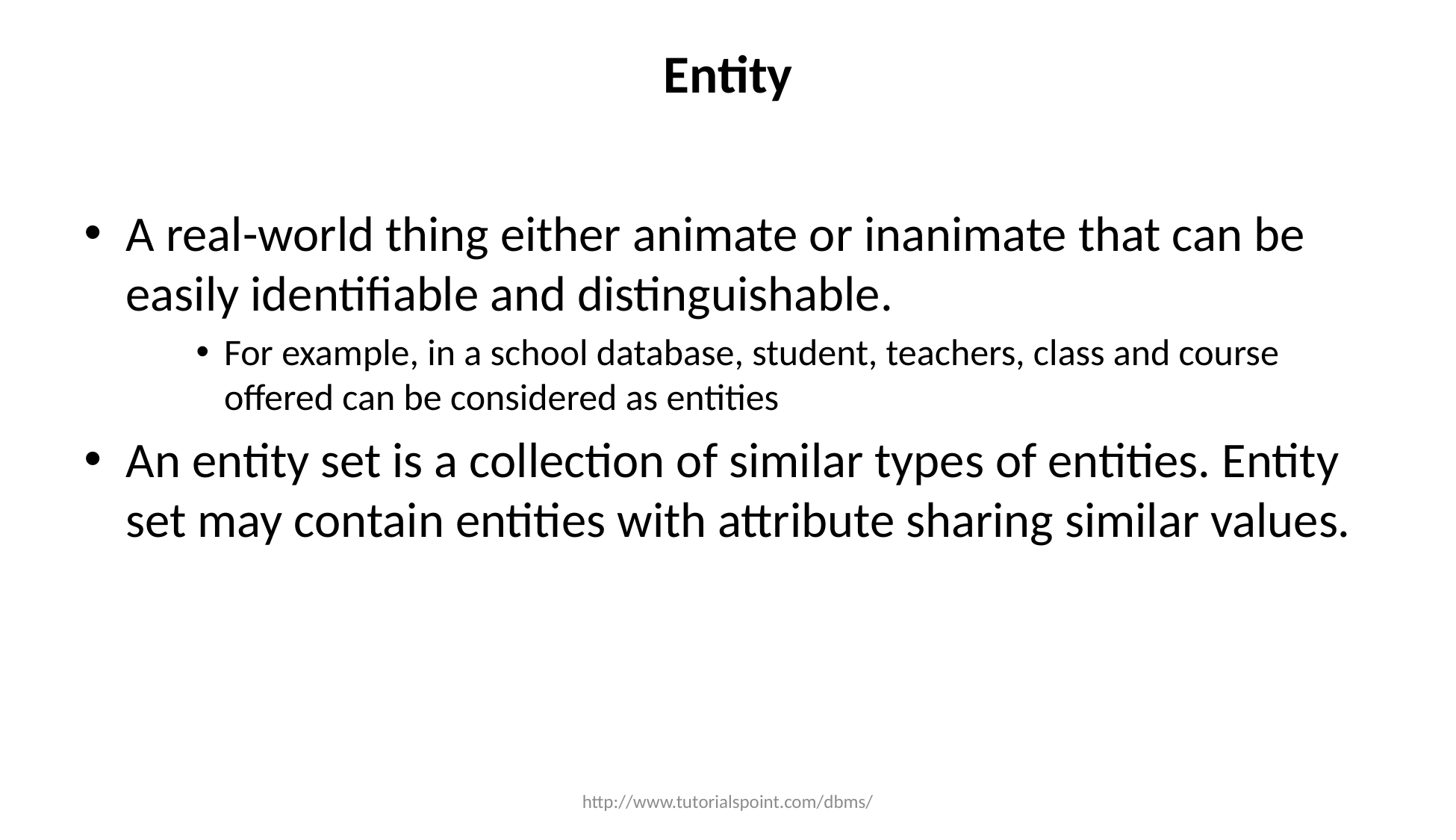

# Entity
A real-world thing either animate or inanimate that can be easily identifiable and distinguishable.
For example, in a school database, student, teachers, class and course offered can be considered as entities
An entity set is a collection of similar types of entities. Entity set may contain entities with attribute sharing similar values.
http://www.tutorialspoint.com/dbms/